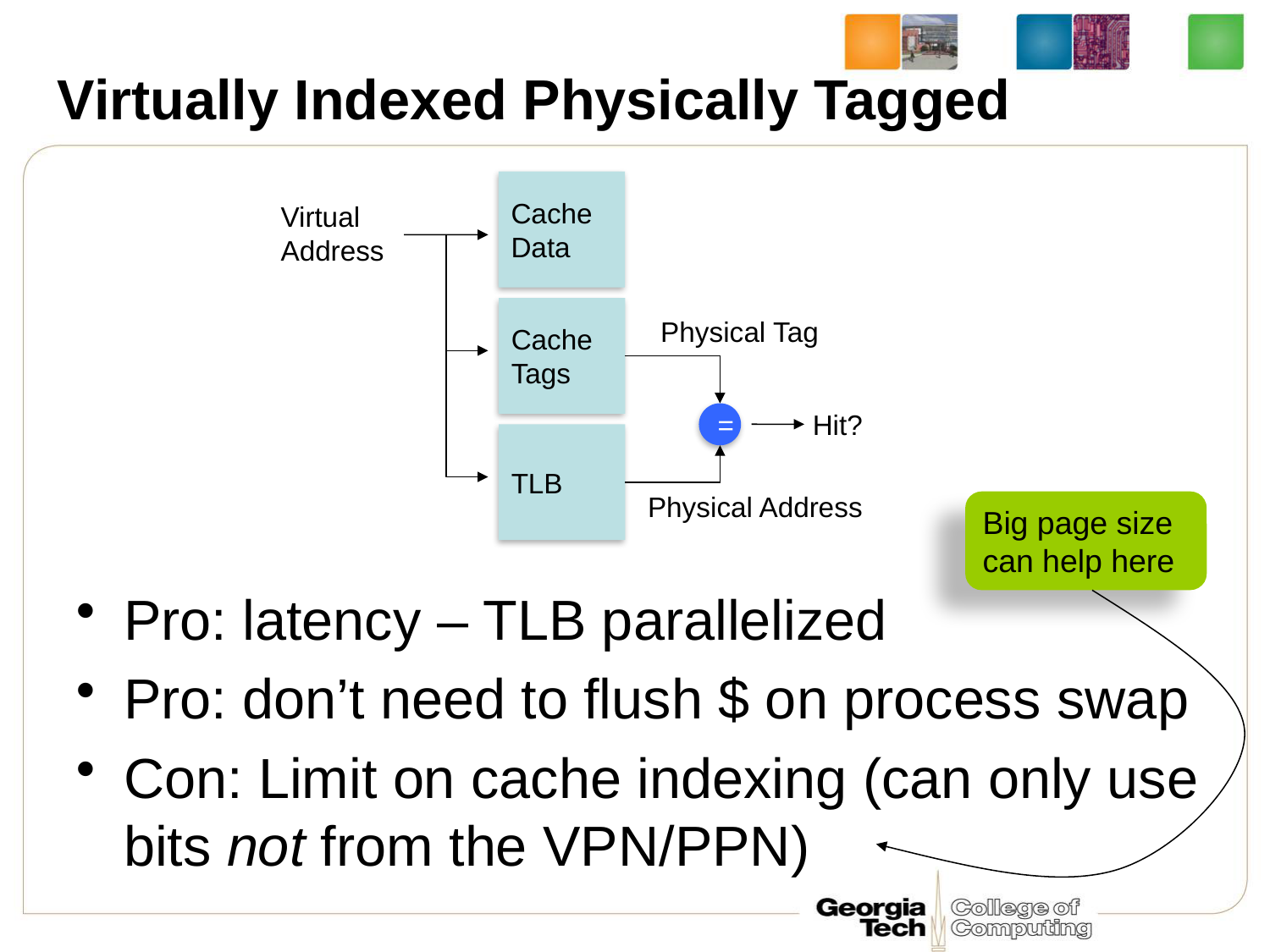

# Virtually Indexed Physically Tagged
Cache
Data
Virtual
Address

Cache
Tags
Physical Tag

Hit?
=
TLB

Physical Address
Big page size
can help here
Pro: latency – TLB parallelized
Pro: don’t need to flush $ on process swap
Con: Limit on cache indexing (can only use bits not from the VPN/PPN)